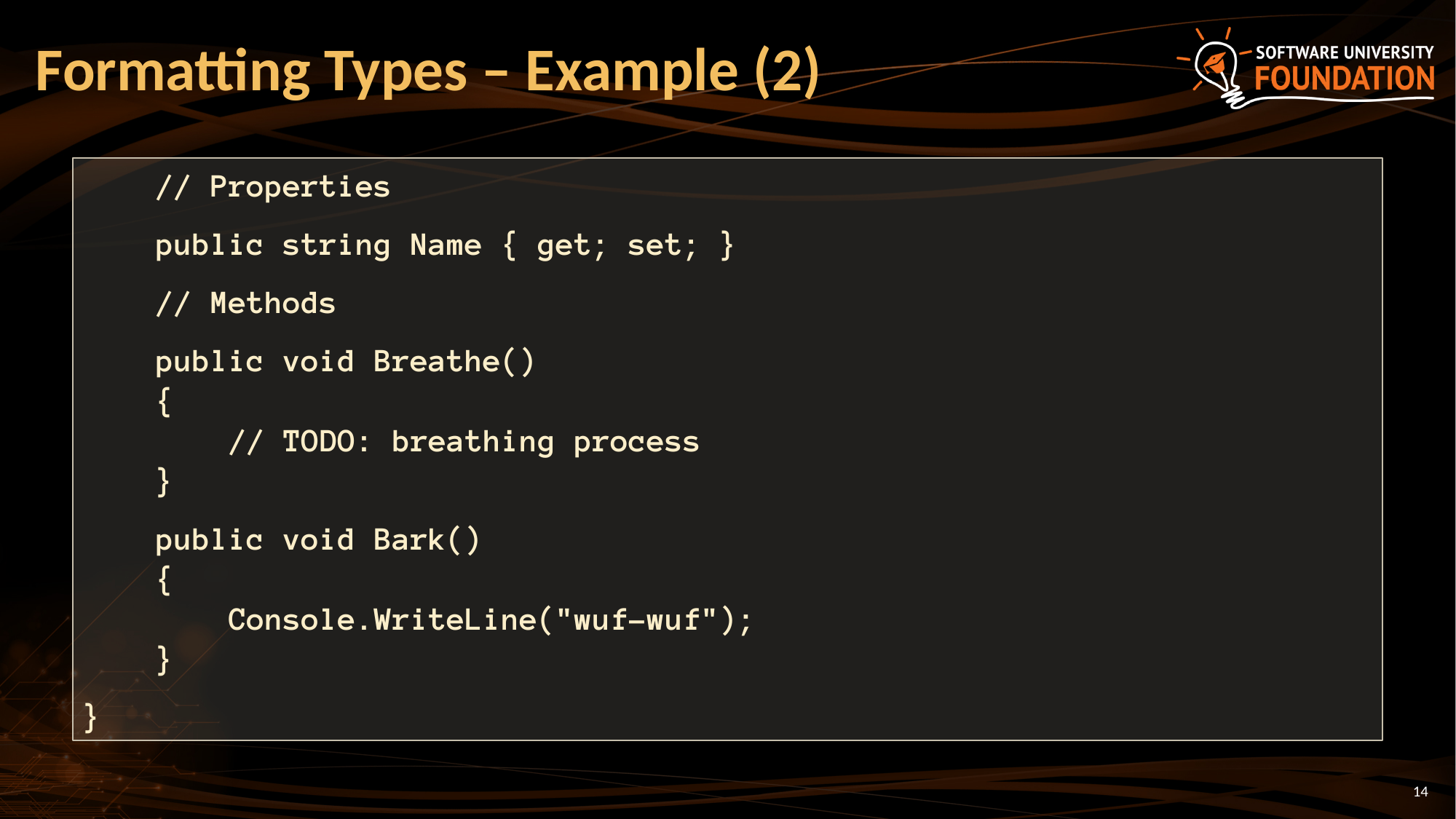

# Formatting Types – Example (2)
    // Properties
    public string Name { get; set; }
    // Methods
    public void Breathe()
    {
        // TODO: breathing process
    }
    public void Bark()
    {
        Console.WriteLine("wuf-wuf");
    }
}
14